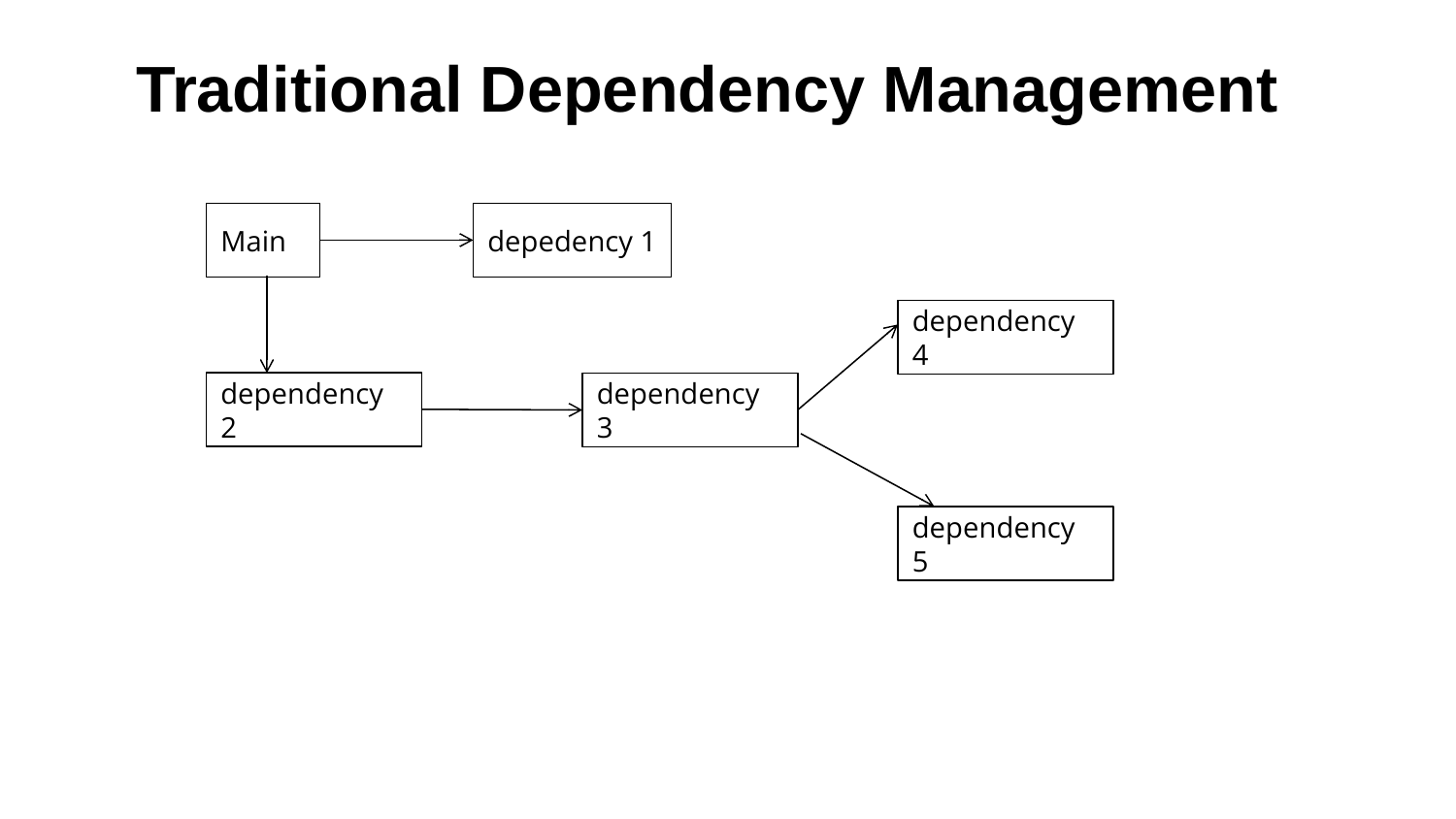

# Traditional Dependency Management
Main
depedency 1
dependency 4
dependency 2
dependency 3
dependency 5